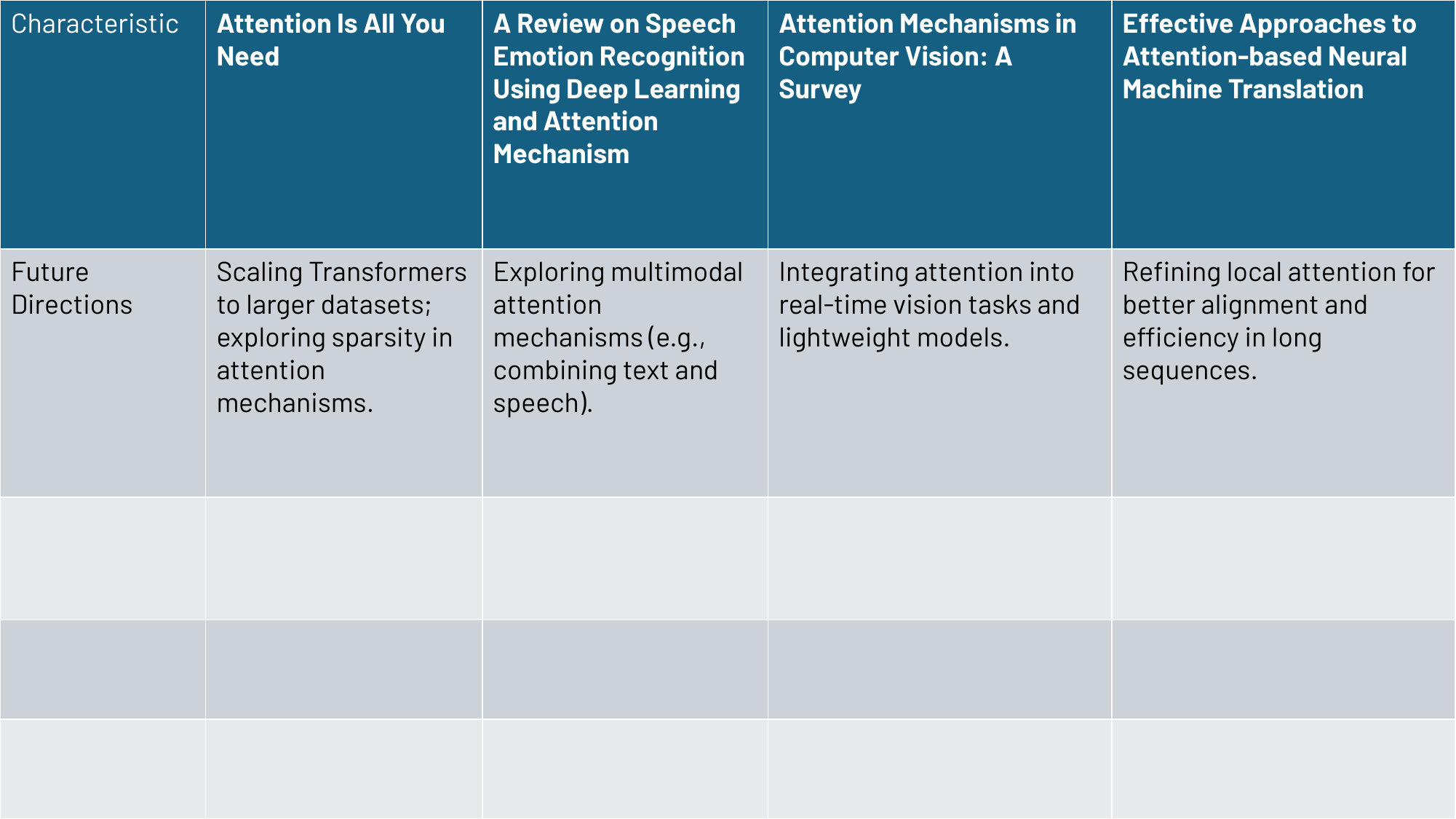

| Characteristic | Attention Is All You Need | A Review on Speech Emotion Recognition Using Deep Learning and Attention Mechanism | Attention Mechanisms in Computer Vision: A Survey | Effective Approaches to Attention-based Neural Machine Translation |
| --- | --- | --- | --- | --- |
| Future Directions | Scaling Transformers to larger datasets; exploring sparsity in attention mechanisms. | Exploring multimodal attention mechanisms (e.g., combining text and speech). | Integrating attention into real-time vision tasks and lightweight models. | Refining local attention for better alignment and efficiency in long sequences. |
|  |  |  |  |  |
|  |  |  |  |  |
|  |  |  |  |  |